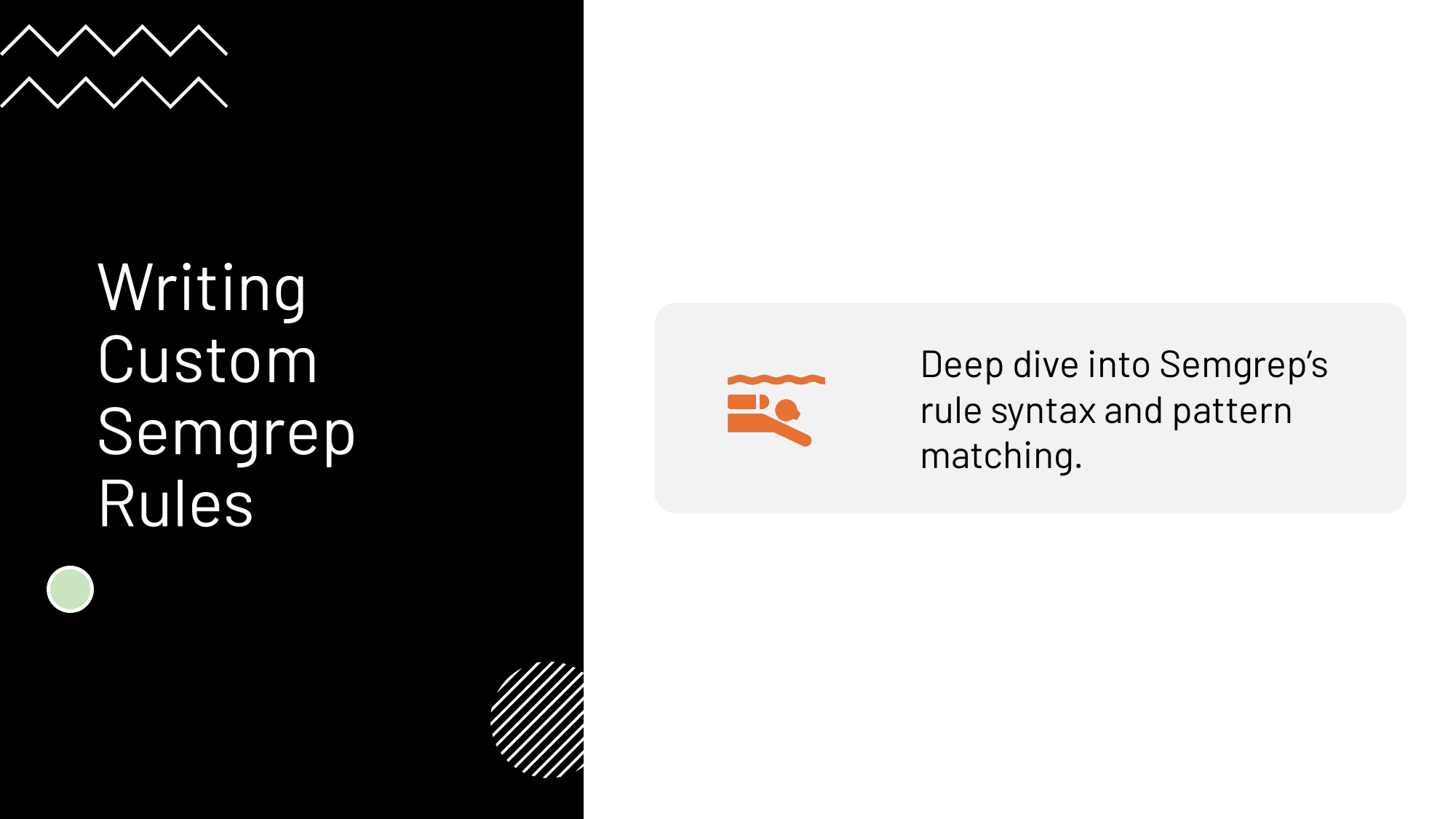

Deep dive into Semgrep’s rule syntax and pattern matching.
# Writing Custom Semgrep Rules